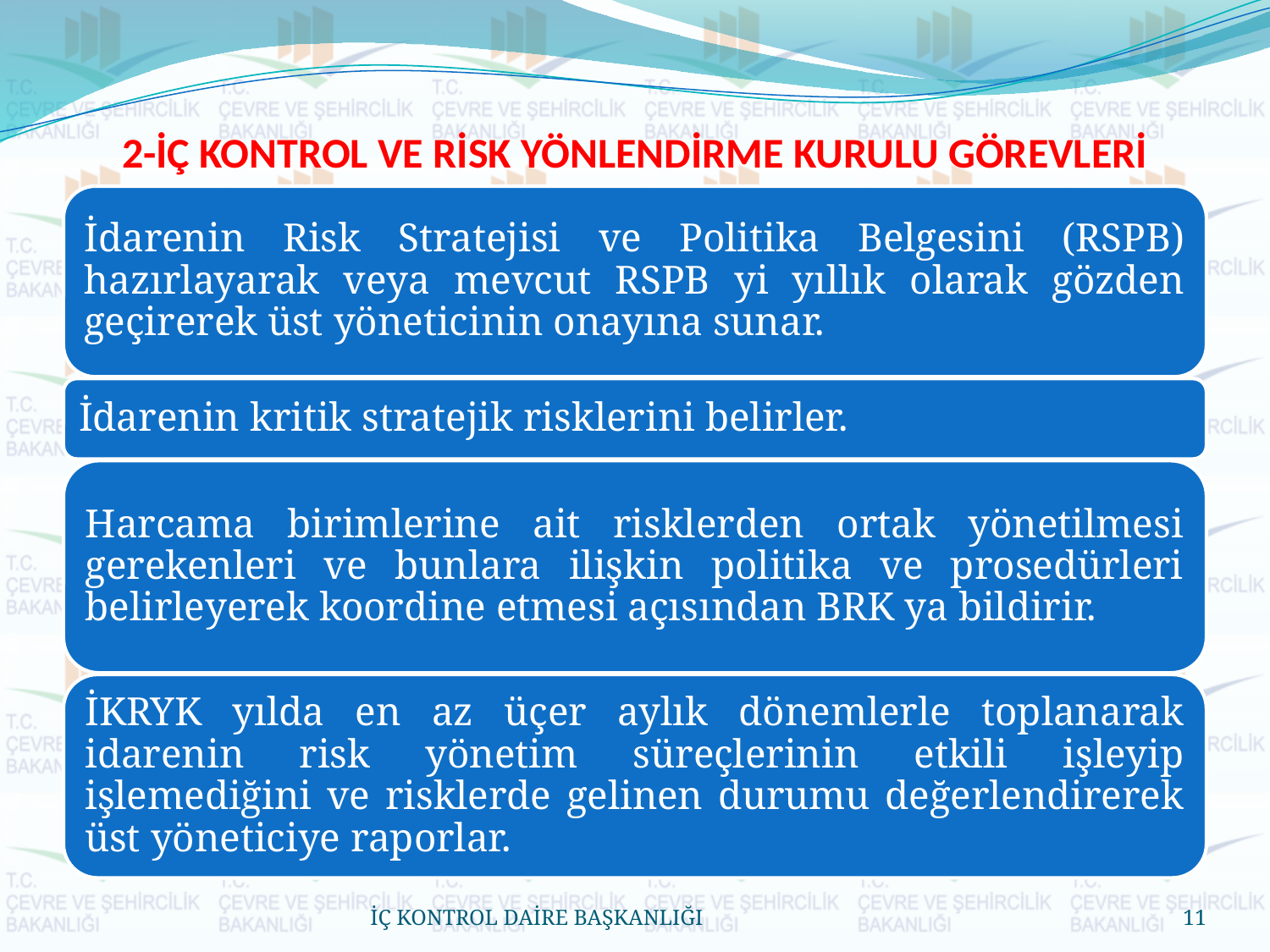

# 2-İÇ KONTROL VE RİSK YÖNLENDİRME KURULU GÖREVLERİ
İdarenin Risk Stratejisi ve Politika Belgesini (RSPB) hazırlayarak veya mevcut RSPB yi yıllık olarak gözden geçirerek üst yöneticinin onayına sunar.
İdarenin kritik stratejik risklerini belirler.
Harcama birimlerine ait risklerden ortak yönetilmesi gerekenleri ve bunlara ilişkin politika ve prosedürleri belirleyerek koordine etmesi açısından BRK ya bildirir.
İKRYK yılda en az üçer aylık dönemlerle toplanarak idarenin risk yönetim süreçlerinin etkili işleyip işlemediğini ve risklerde gelinen durumu değerlendirerek üst yöneticiye raporlar.
İÇ KONTROL DAİRE BAŞKANLIĞI
11